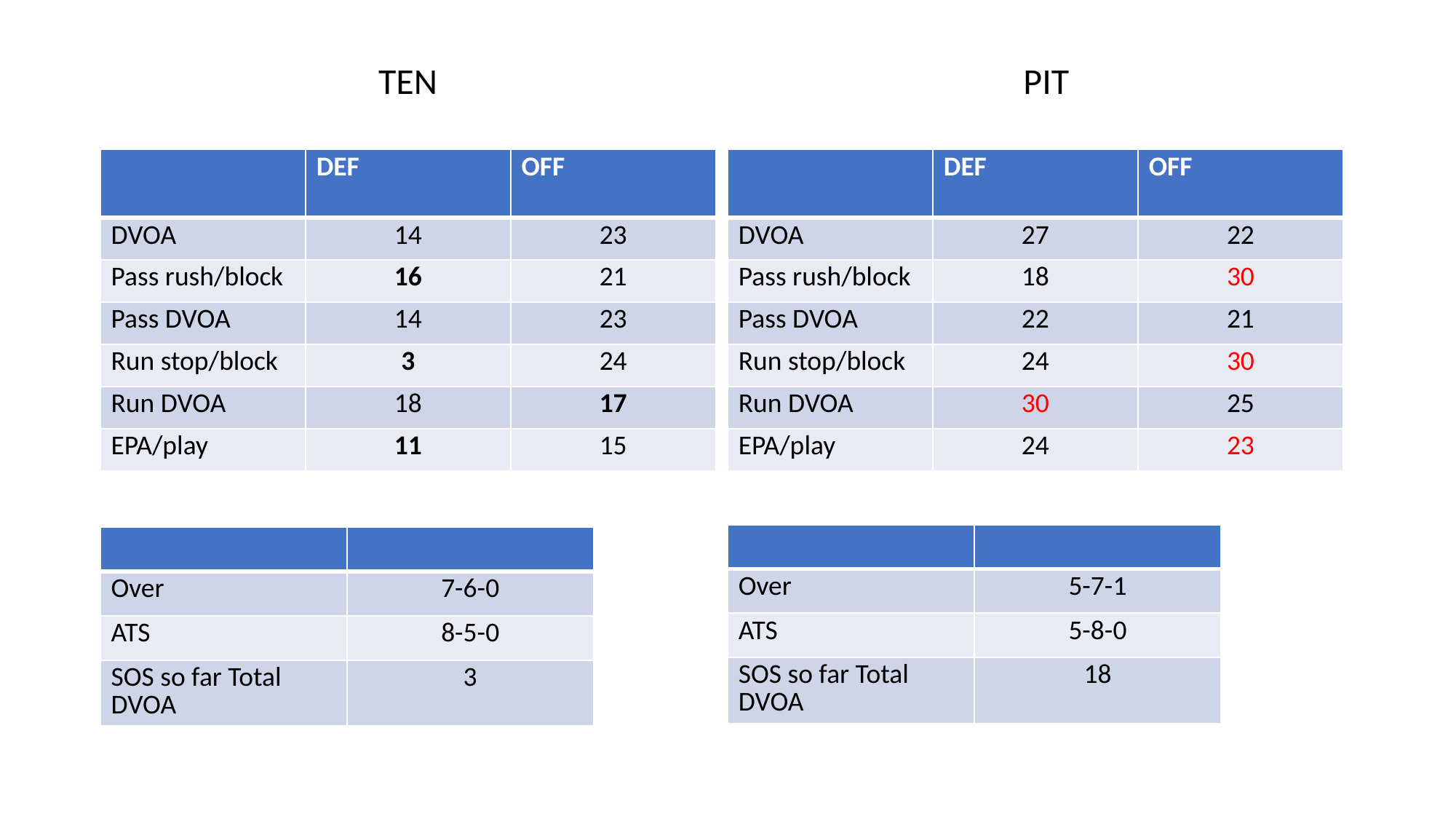

TEN
PIT
|  | DEF | OFF |
| --- | --- | --- |
| DVOA | 14 | 23 |
| Pass rush/block | 16 | 21 |
| Pass DVOA | 14 | 23 |
| Run stop/block | 3 | 24 |
| Run DVOA | 18 | 17 |
| EPA/play | 11 | 15 |
|  | DEF | OFF |
| --- | --- | --- |
| DVOA | 27 | 22 |
| Pass rush/block | 18 | 30 |
| Pass DVOA | 22 | 21 |
| Run stop/block | 24 | 30 |
| Run DVOA | 30 | 25 |
| EPA/play | 24 | 23 |
|  |  |
| --- | --- |
| Over | 5-7-1 |
| ATS | 5-8-0 |
| SOS so far Total DVOA | 18 |
|  |  |
| --- | --- |
| Over | 7-6-0 |
| ATS | 8-5-0 |
| SOS so far Total DVOA | 3 |